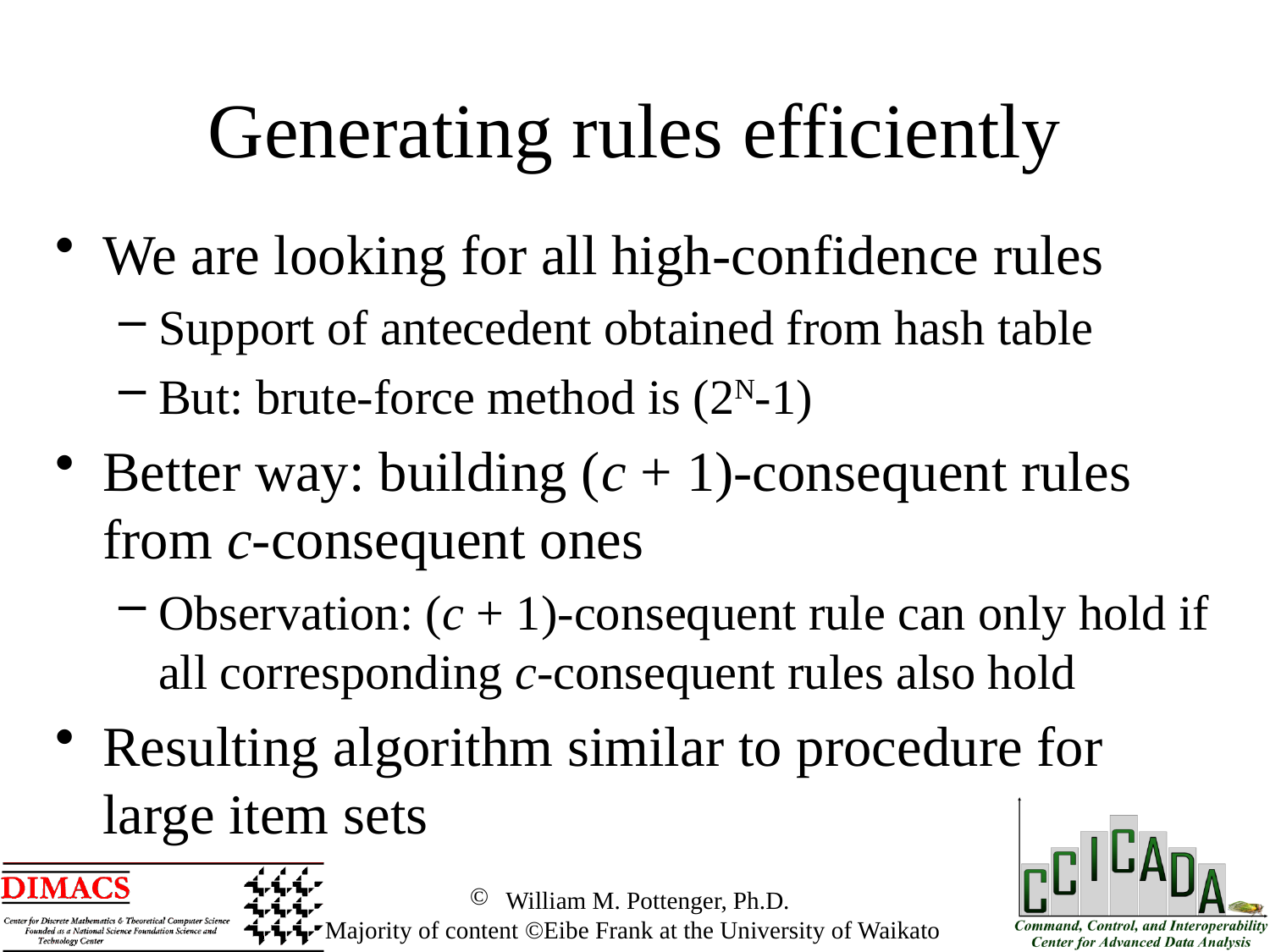

Generating rules efficiently
We are looking for all high-confidence rules
Support of antecedent obtained from hash table
But: brute-force method is (2N-1)
Better way: building (c + 1)-consequent rules from c-consequent ones
Observation: (c + 1)-consequent rule can only hold if all corresponding c-consequent rules also hold
Resulting algorithm similar to procedure for large item sets
 William M. Pottenger, Ph.D.
 Majority of content ©Eibe Frank at the University of Waikato